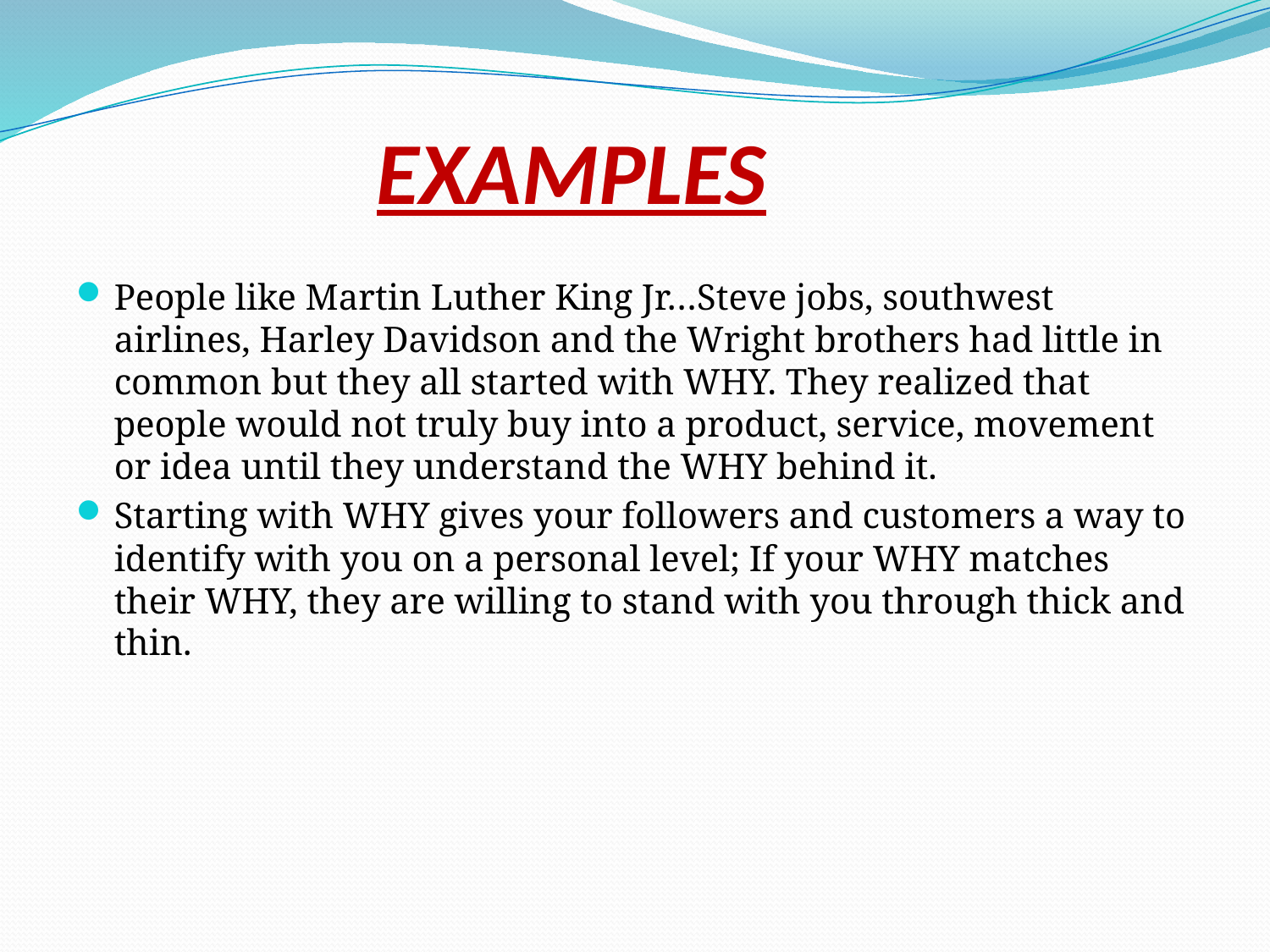

# EXAMPLES
People like Martin Luther King Jr…Steve jobs, southwest airlines, Harley Davidson and the Wright brothers had little in common but they all started with WHY. They realized that people would not truly buy into a product, service, movement or idea until they understand the WHY behind it.
Starting with WHY gives your followers and customers a way to identify with you on a personal level; If your WHY matches their WHY, they are willing to stand with you through thick and thin.